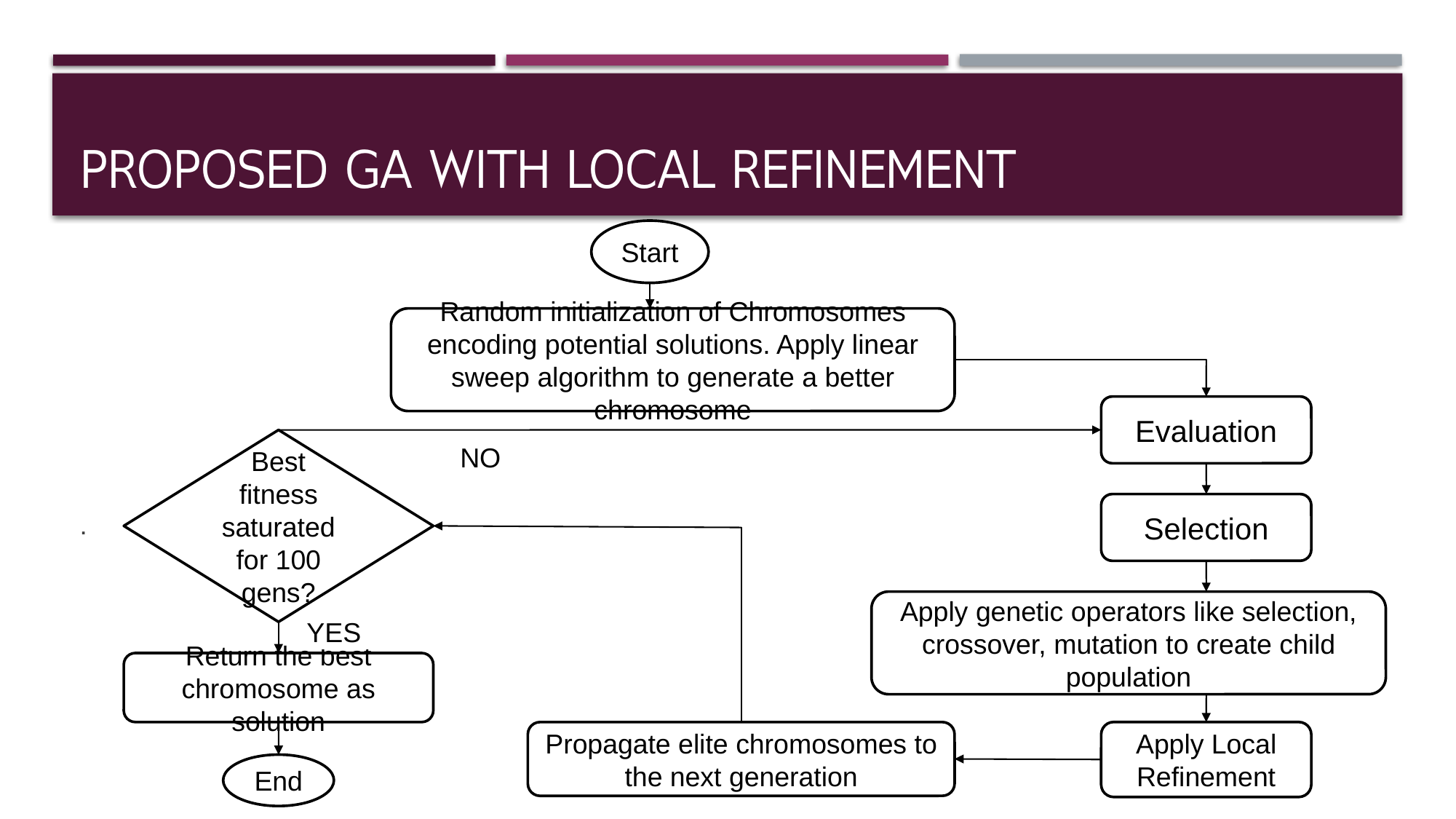

# Proposed GA with local refinement
Start
.
Random initialization of Chromosomes encoding potential solutions. Apply linear sweep algorithm to generate a better chromosome
Evaluation
Best fitness saturated for 100 gens?
NO
Selection
Apply genetic operators like selection, crossover, mutation to create child population
YES
Return the best chromosome as solution
Propagate elite chromosomes to the next generation
Apply Local Refinement
End